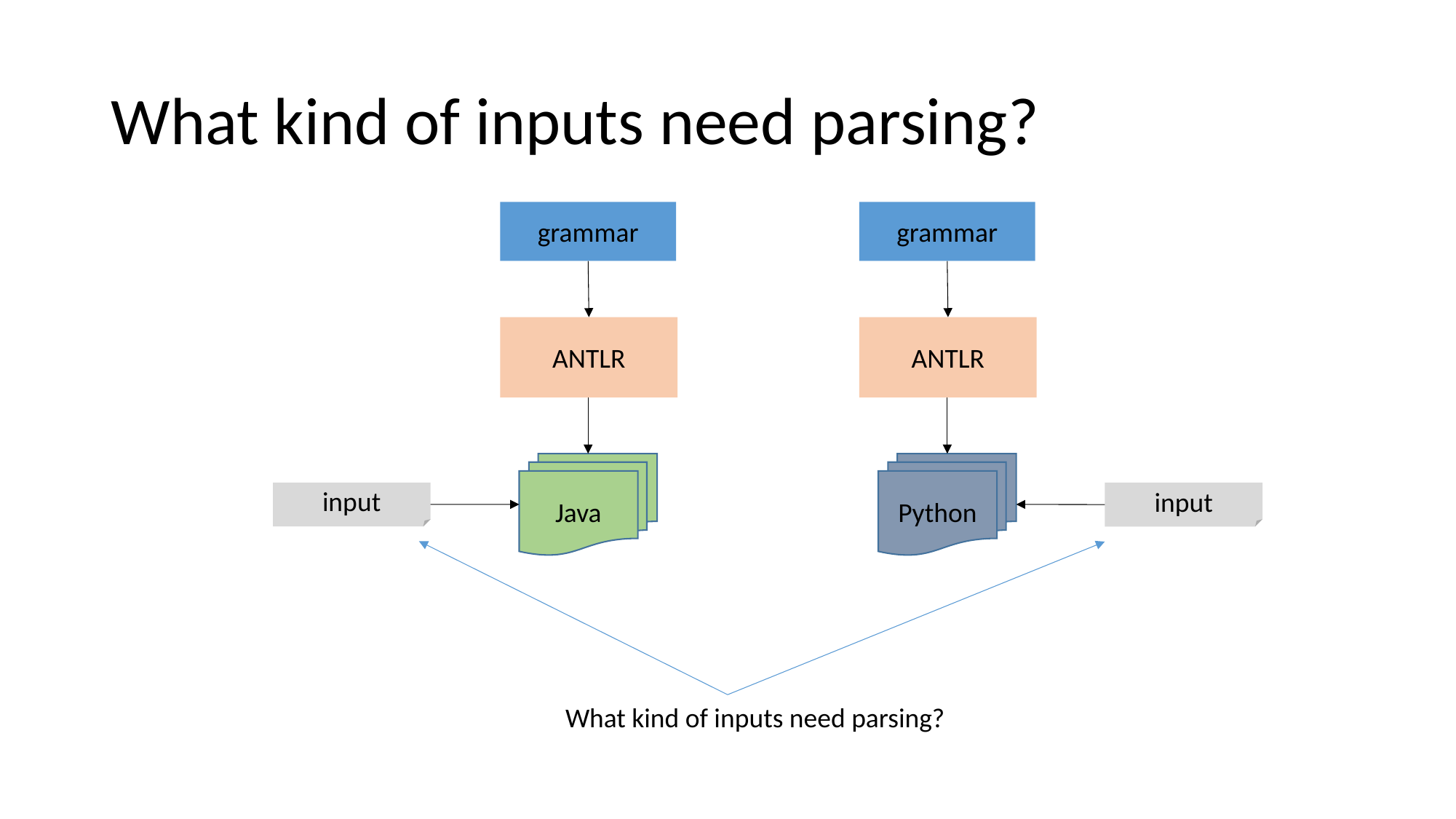

# What kind of inputs need parsing?
grammar
grammar
ANTLR
ANTLR
Java
Python
input
input
What kind of inputs need parsing?